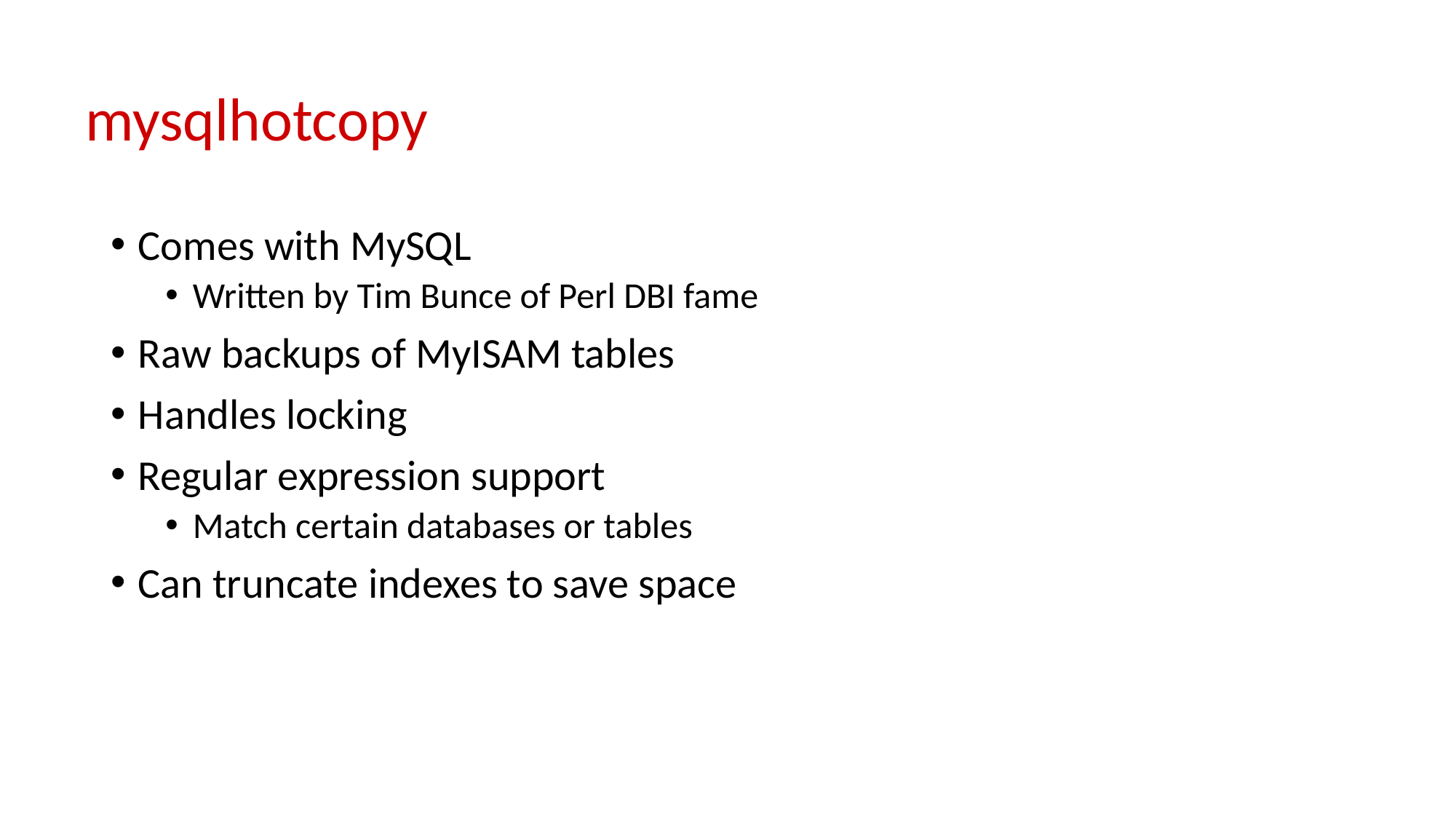

# mysqlhotcopy
Comes with MySQL
Written by Tim Bunce of Perl DBI fame
Raw backups of MyISAM tables
Handles locking
Regular expression support
Match certain databases or tables
Can truncate indexes to save space